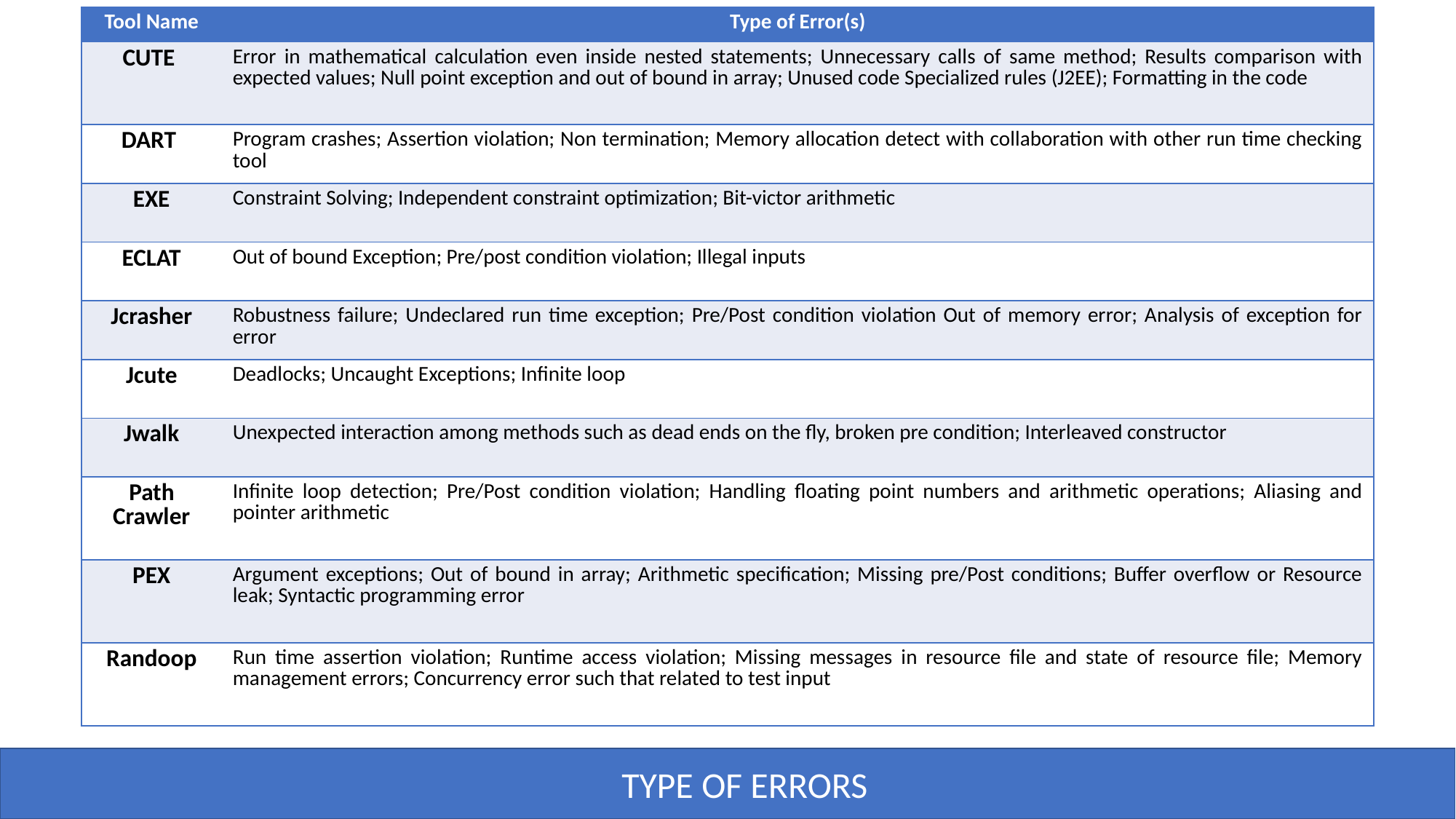

| Tool Name | Type of Error(s) |
| --- | --- |
| CUTE | Error in mathematical calculation even inside nested statements; Unnecessary calls of same method; Results comparison with expected values; Null point exception and out of bound in array; Unused code Specialized rules (J2EE); Formatting in the code |
| DART | Program crashes; Assertion violation; Non termination; Memory allocation detect with collaboration with other run time checking tool |
| EXE | Constraint Solving; Independent constraint optimization; Bit-victor arithmetic |
| ECLAT | Out of bound Exception; Pre/post condition violation; Illegal inputs |
| Jcrasher | Robustness failure; Undeclared run time exception; Pre/Post condition violation Out of memory error; Analysis of exception for error |
| Jcute | Deadlocks; Uncaught Exceptions; Infinite loop |
| Jwalk | Unexpected interaction among methods such as dead ends on the fly, broken pre condition; Interleaved constructor |
| Path Crawler | Infinite loop detection; Pre/Post condition violation; Handling floating point numbers and arithmetic operations; Aliasing and pointer arithmetic |
| PEX | Argument exceptions; Out of bound in array; Arithmetic specification; Missing pre/Post conditions; Buffer overflow or Resource leak; Syntactic programming error |
| Randoop | Run time assertion violation; Runtime access violation; Missing messages in resource file and state of resource file; Memory management errors; Concurrency error such that related to test input |

TYPE OF ERRORS